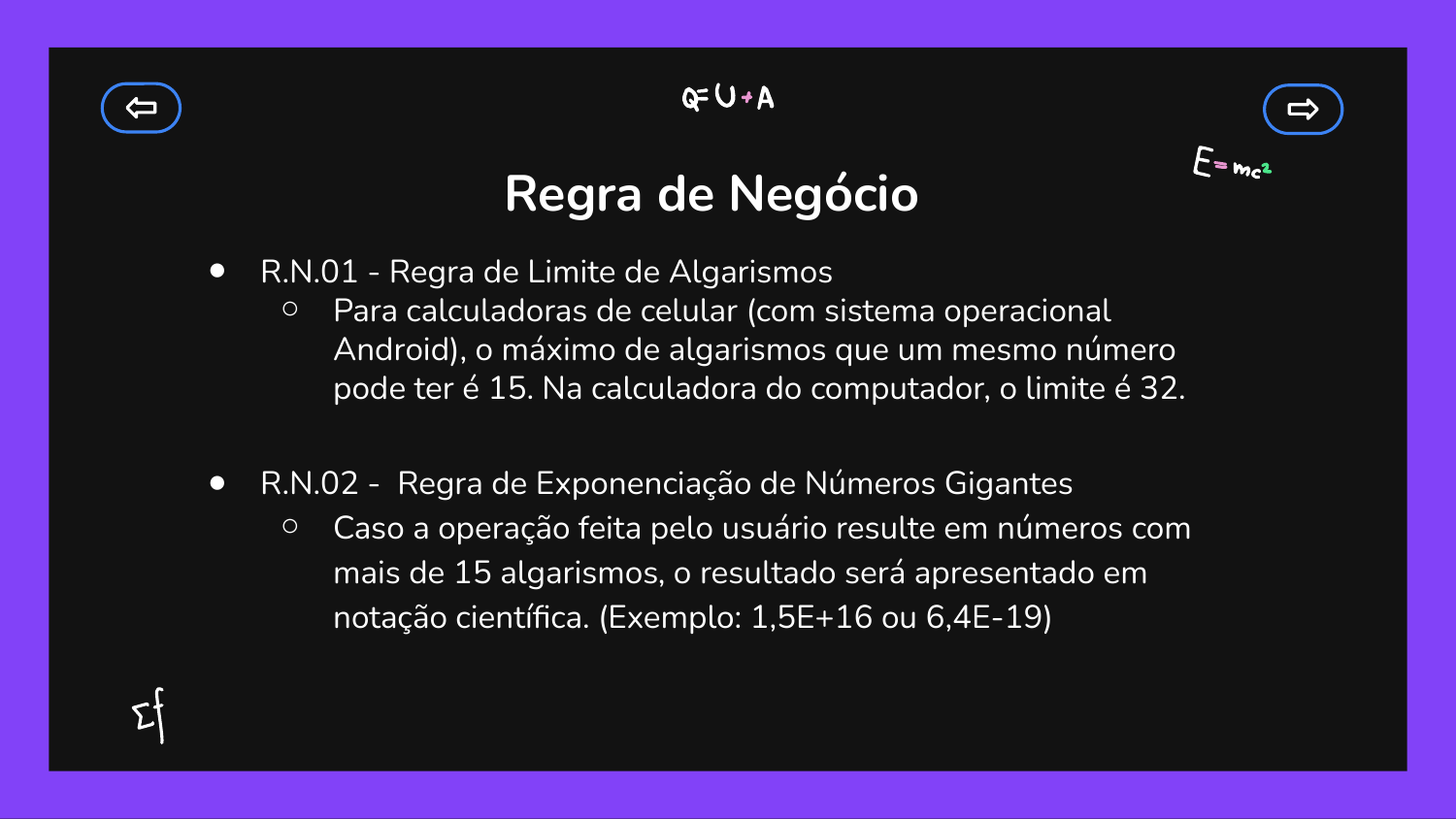

Regra de Negócio

R.N.01 - Regra de Limite de Algarismos
Para calculadoras de celular (com sistema operacional Android), o máximo de algarismos que um mesmo número pode ter é 15. Na calculadora do computador, o limite é 32.

R.N.02 -  Regra de Exponenciação de Números Gigantes
Caso a operação feita pelo usuário resulte em números com mais de 15 algarismos, o resultado será apresentado em notação científica. (Exemplo: 1,5E+16 ou 6,4E-19)
#